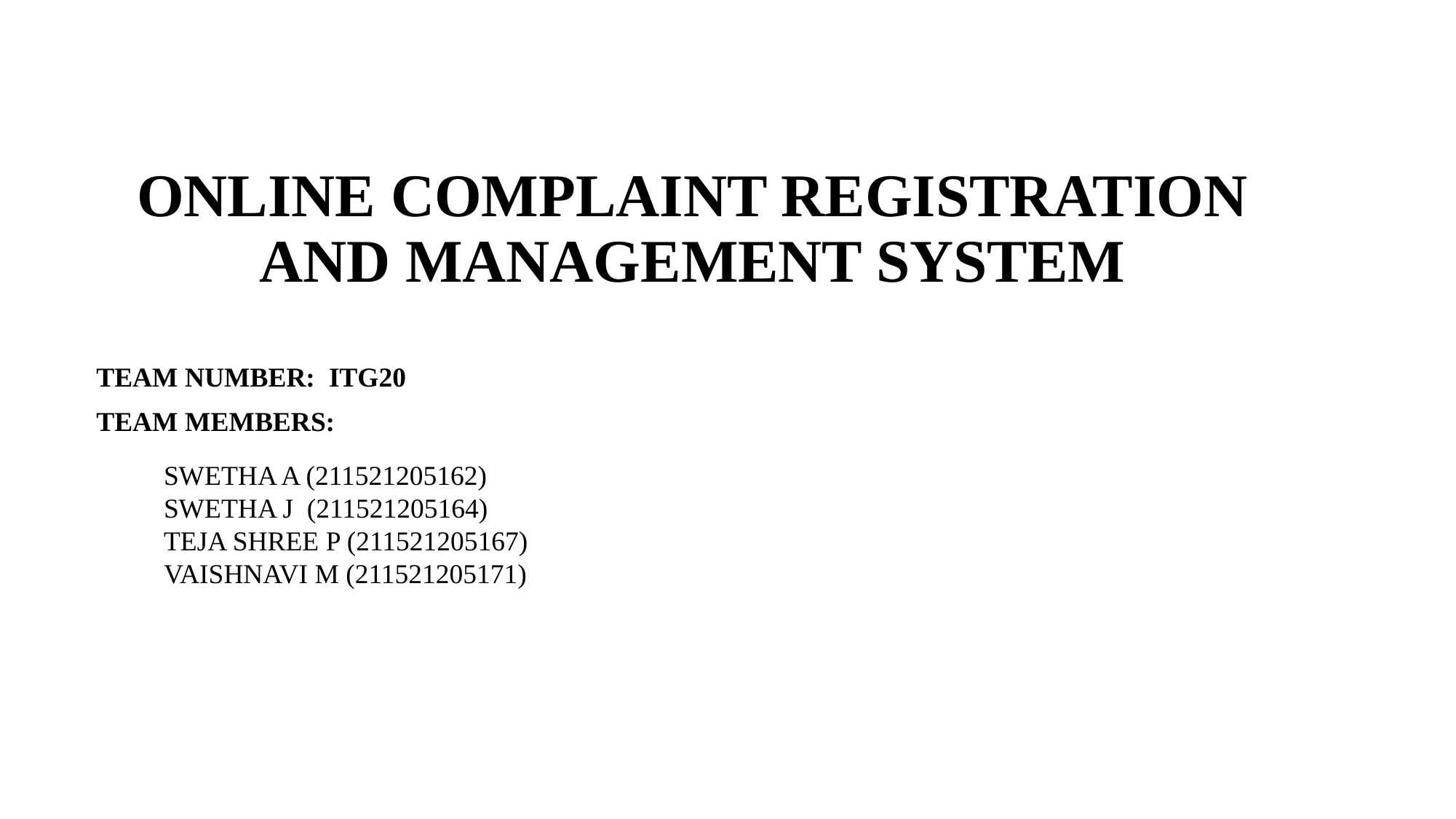

# ONLINE COMPLAINT REGISTRATION AND MANAGEMENT SYSTEM
TEAM NUMBER:  ITG20
TEAM MEMBERS:
SWETHA A (211521205162)
SWETHA J  (211521205164)
TEJA SHREE P (211521205167)
VAISHNAVI M (211521205171)